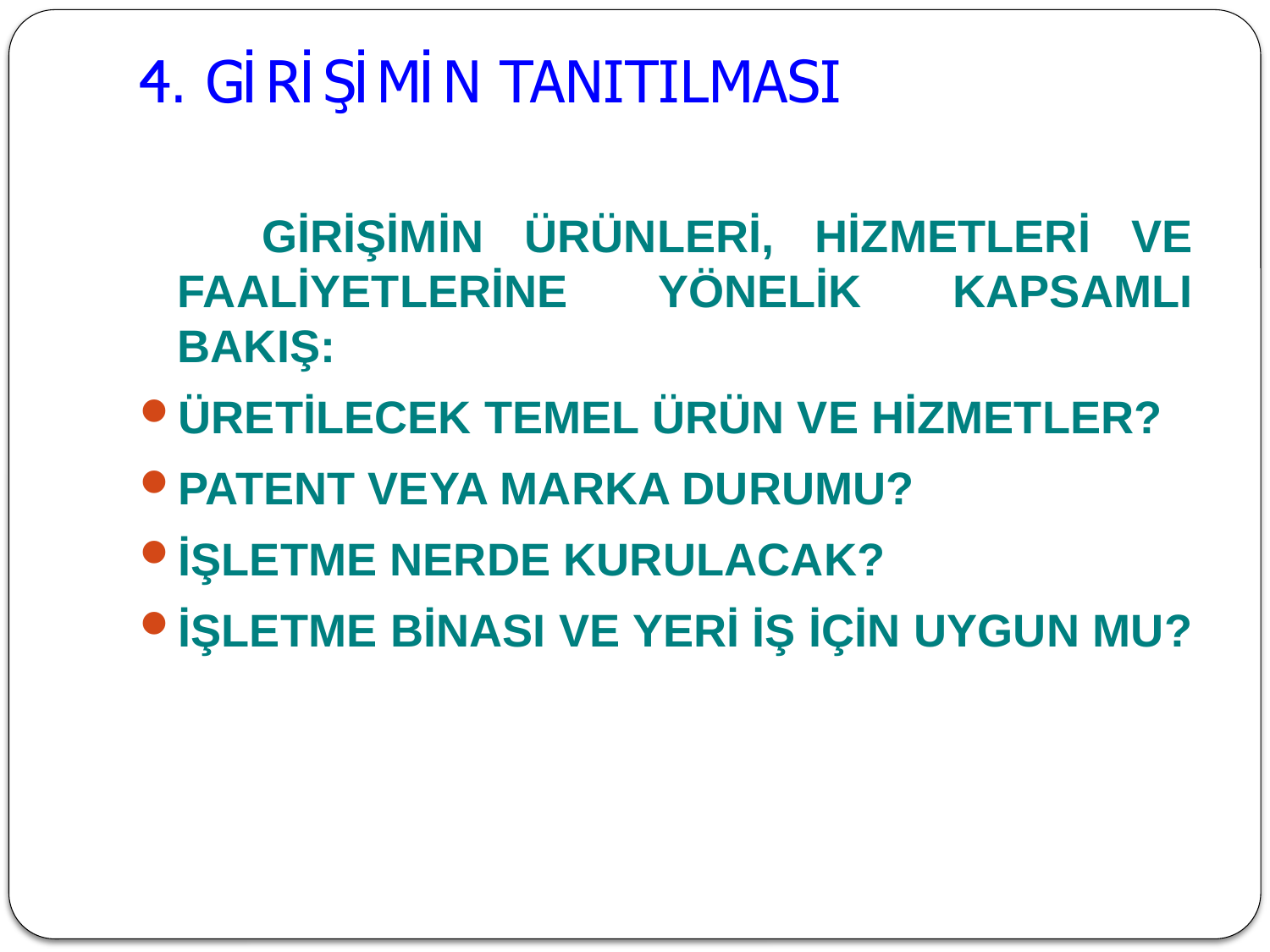

# 4. GİRİŞİMİN TANITILMASI
   GİRİŞİMİN ÜRÜNLERİ, HİZMETLERİ VE FAALİYETLERİNE YÖNELİK KAPSAMLI BAKIŞ:
ÜRETİLECEK TEMEL ÜRÜN VE HİZMETLER?
PATENT VEYA MARKA DURUMU?
İŞLETME NERDE KURULACAK?
İŞLETME BİNASI VE YERİ İŞ İÇİN UYGUN MU?